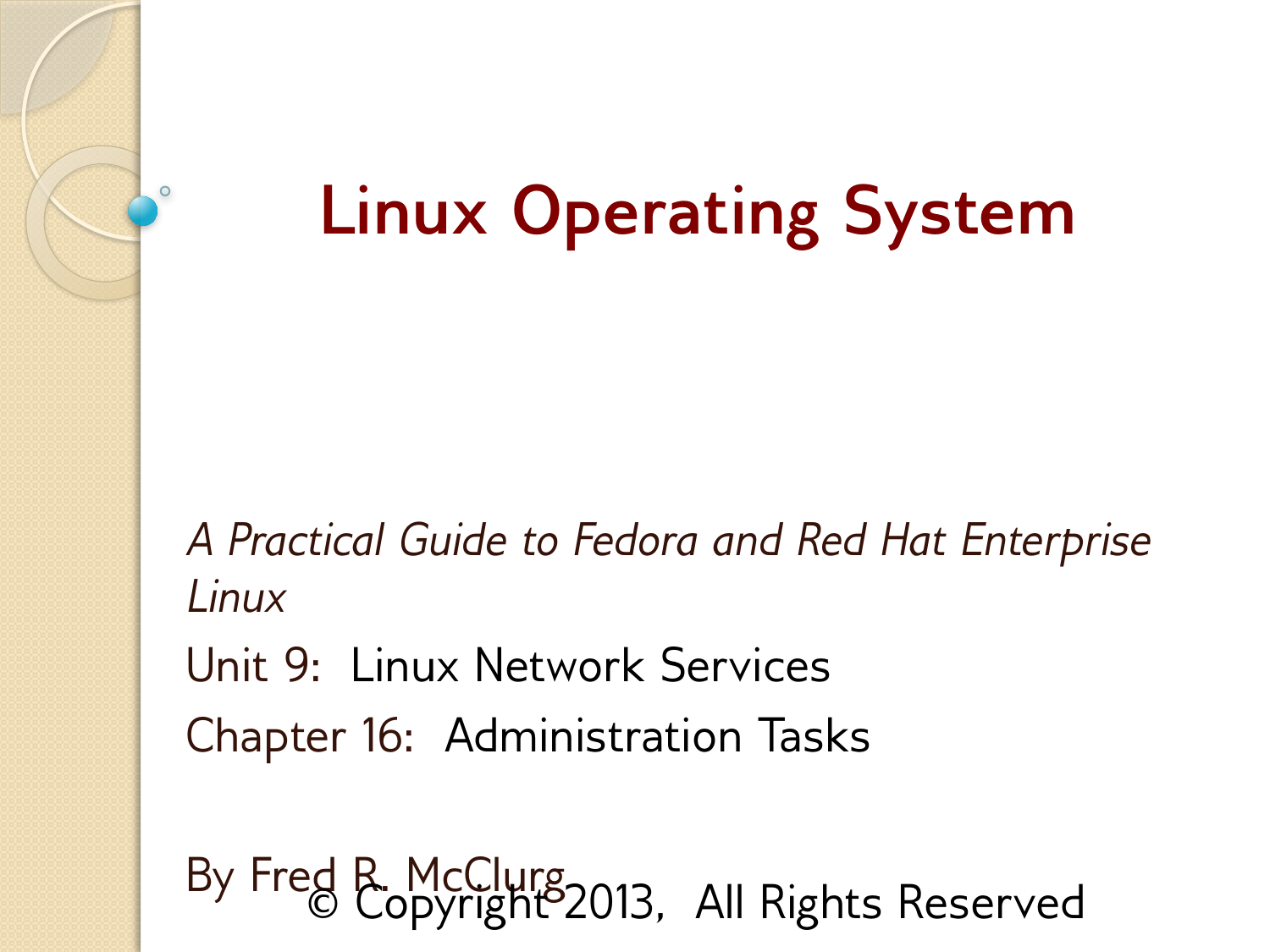

# Linux Operating System

A Practical Guide to Fedora and Red Hat Enterprise Linux
Unit 9:  Linux Network Services
Chapter 16:  Administration Tasks

By Fred R. McClurg
© Copyright 2013,  All Rights Reserved